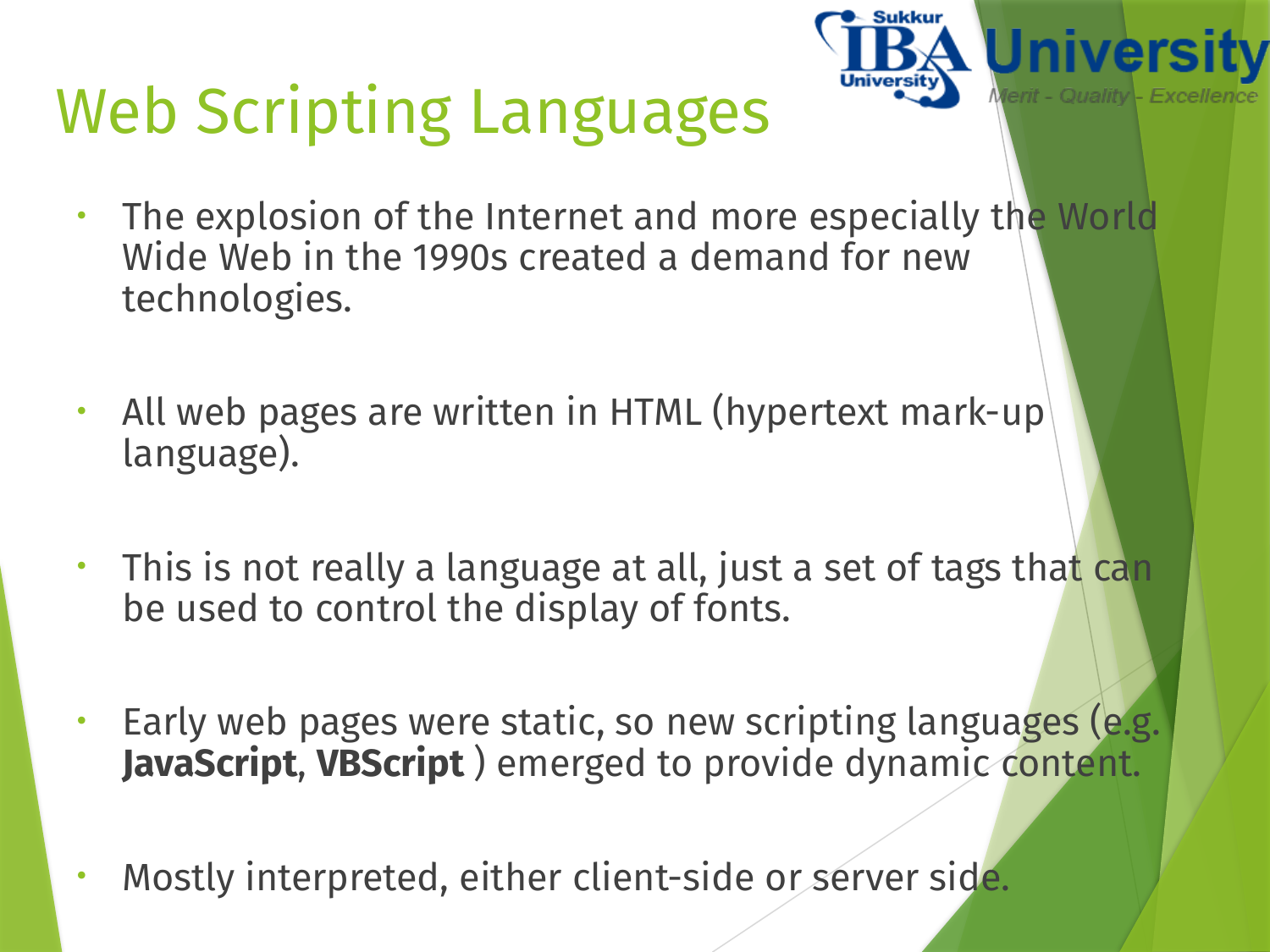

# Web Scripting Languages
The explosion of the Internet and more especially the World Wide Web in the 1990s created a demand for new technologies.

All web pages are written in HTML (hypertext mark-up language).

This is not really a language at all, just a set of tags that can be used to control the display of fonts.

Early web pages were static, so new scripting languages (e.g. JavaScript, VBScript ) emerged to provide dynamic content.

Mostly interpreted, either client-side or server side.